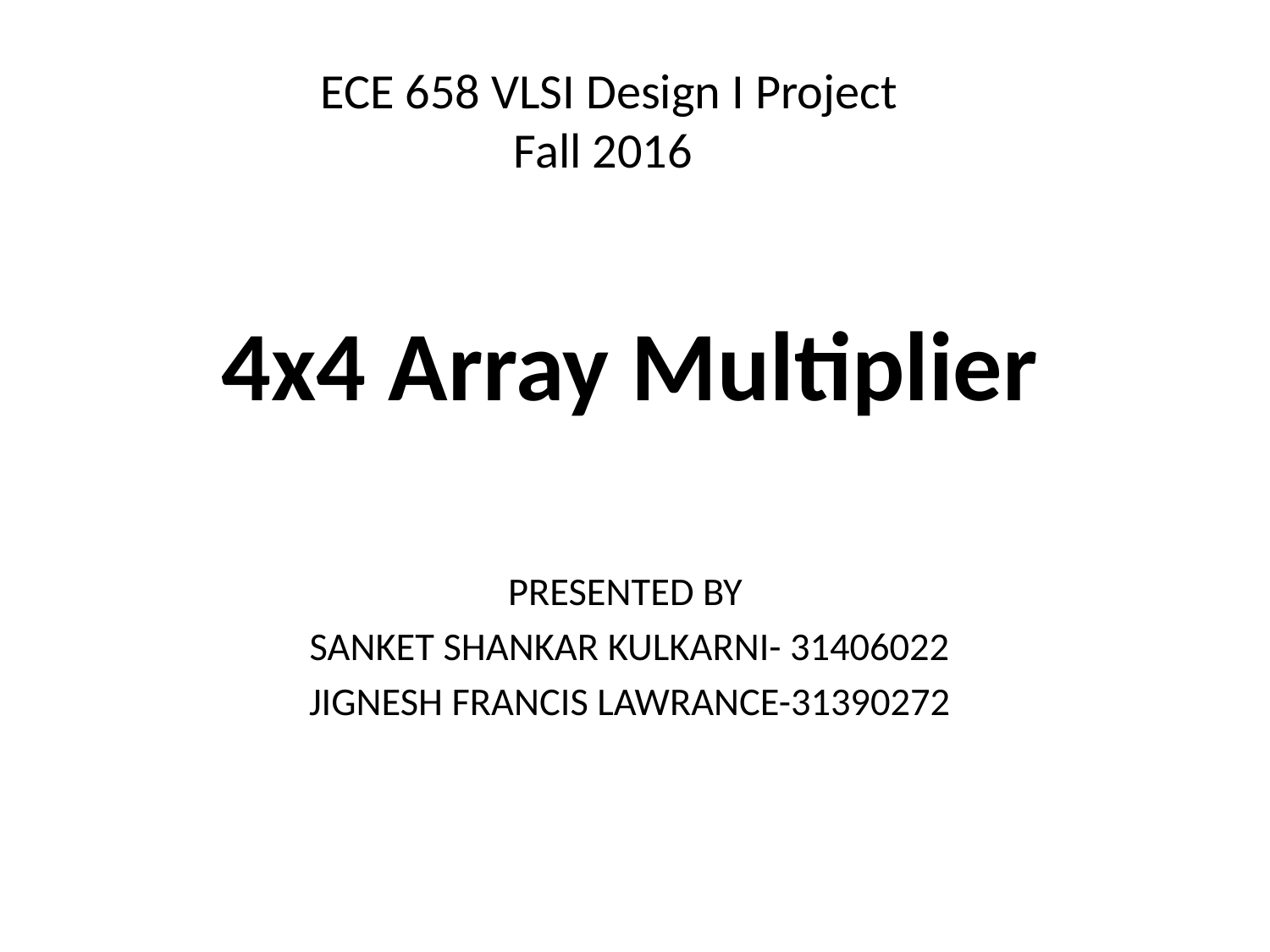

# ECE 658 VLSI Design I Project Fall 2016
4x4 Array Multiplier

PRESENTED BY
SANKET SHANKAR KULKARNI- 31406022
JIGNESH FRANCIS LAWRANCE-31390272